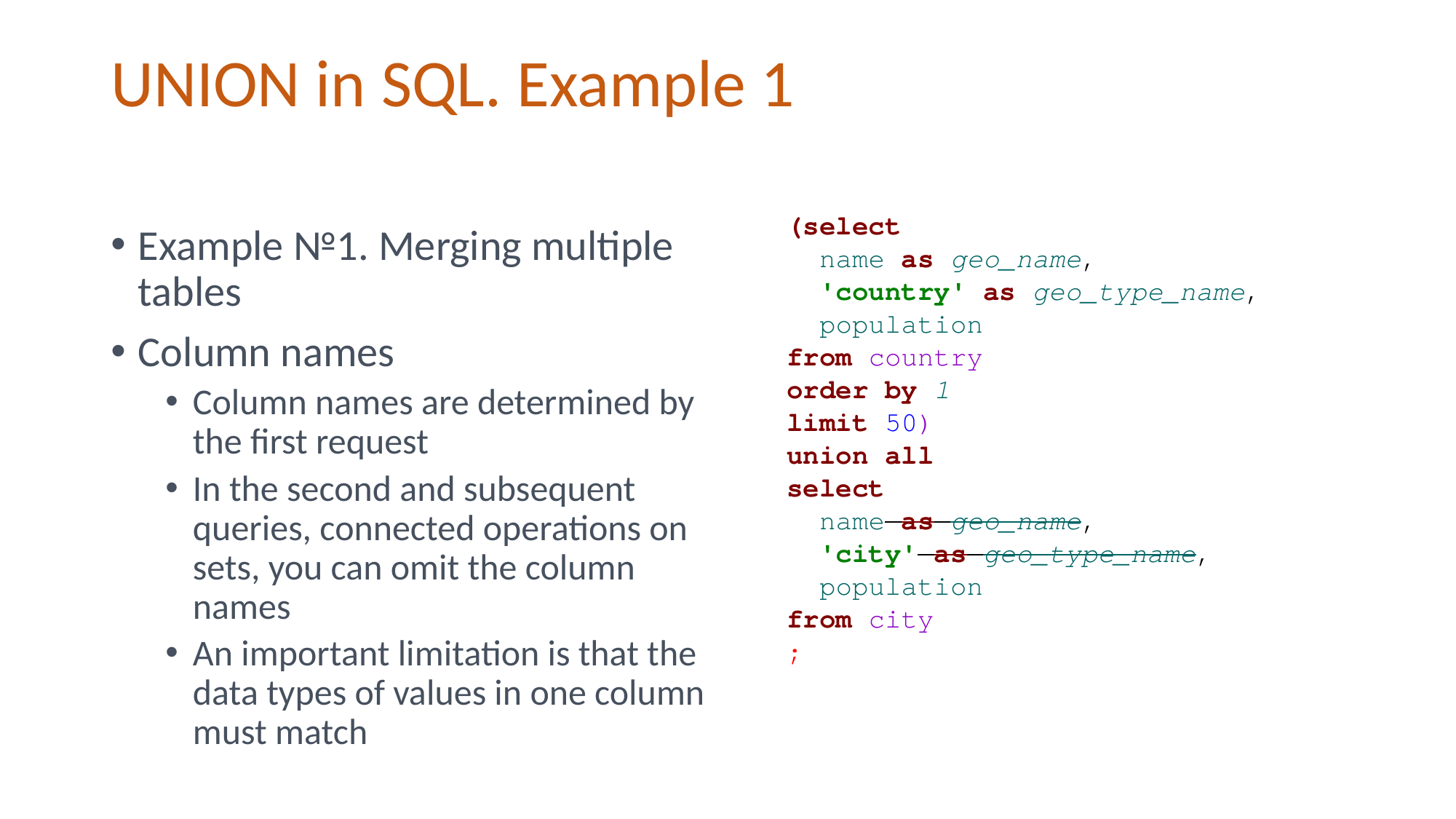

# UNION in SQL. Example 1
(select
  name as geo_name,
  'country' as geo_type_name,
  population
from country
order by 1
limit 50)
union all
select
  name as geo_name,
  'city' as geo_type_name,
  population
from city
;
Example №1. Merging multiple tables
Column names
Column names are determined by the first request
In the second and subsequent queries, connected operations on sets, you can omit the column names
An important limitation is that the data types of values in one column must match